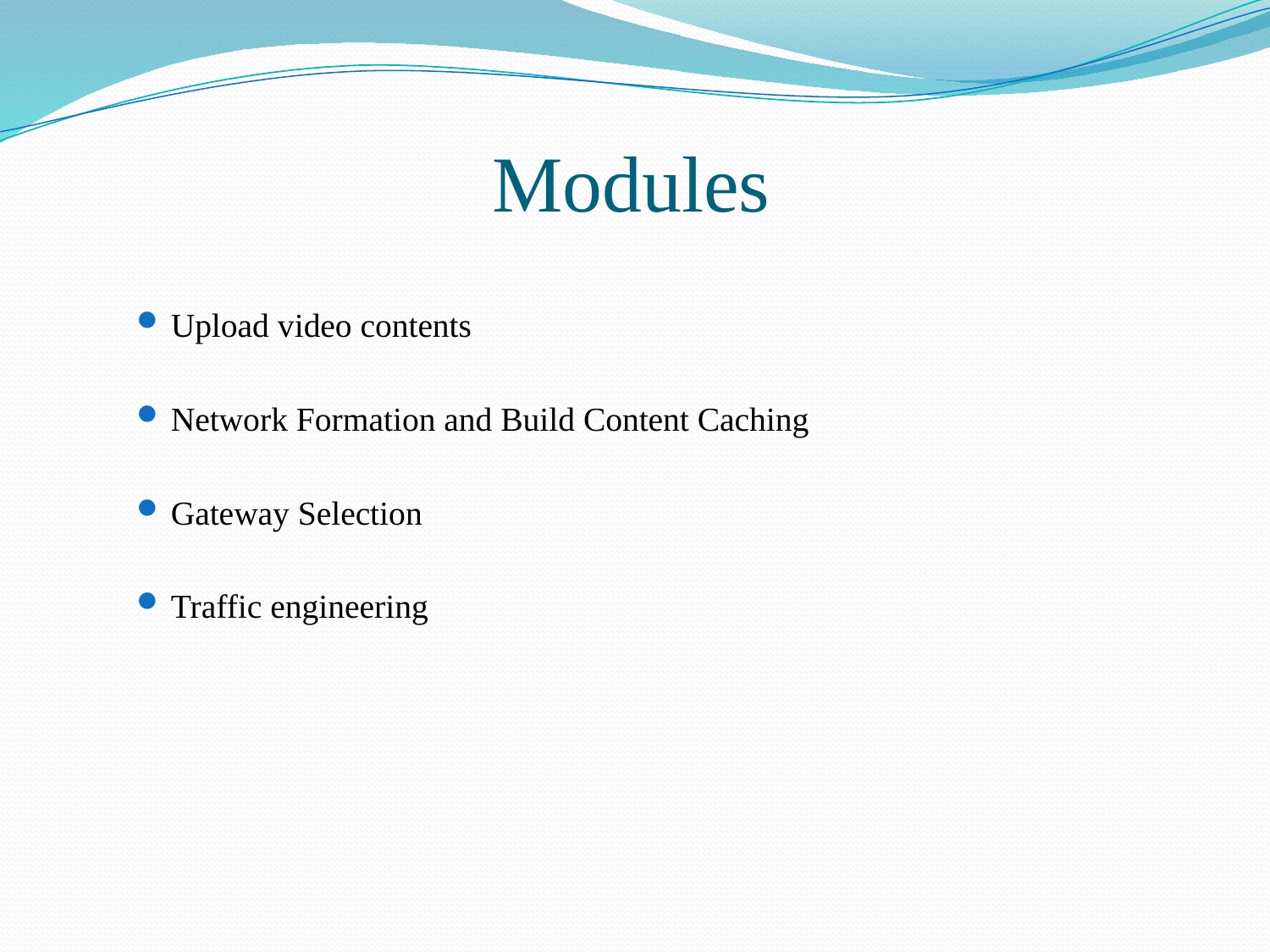

# Modules
Upload video contents

Network Formation and Build Content Caching

Gateway Selection

Traffic engineering